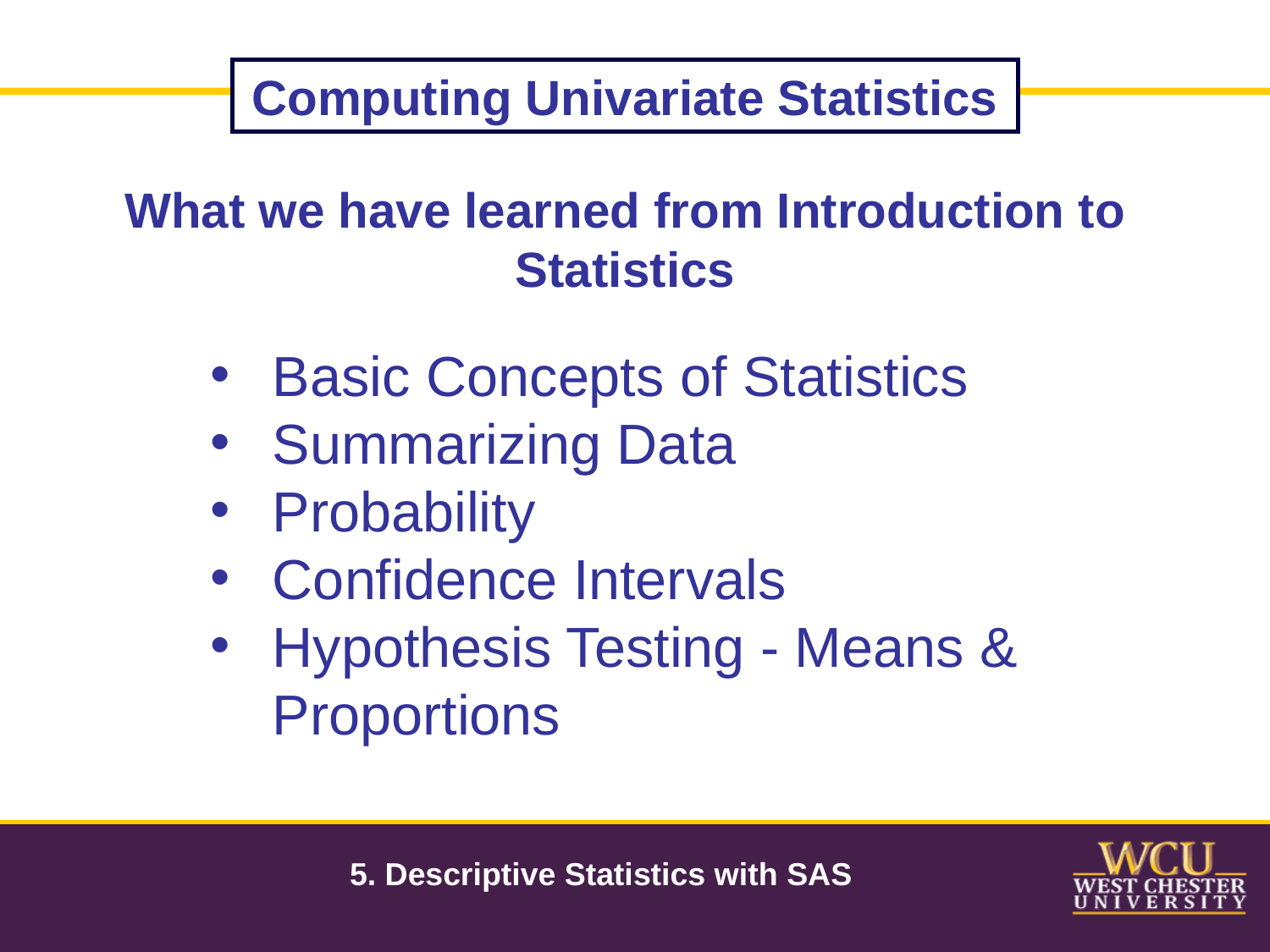

Computing Univariate Statistics
What we have learned from Introduction to Statistics
Basic Concepts of Statistics
Summarizing Data
Probability
Confidence Intervals
Hypothesis Testing - Means & Proportions